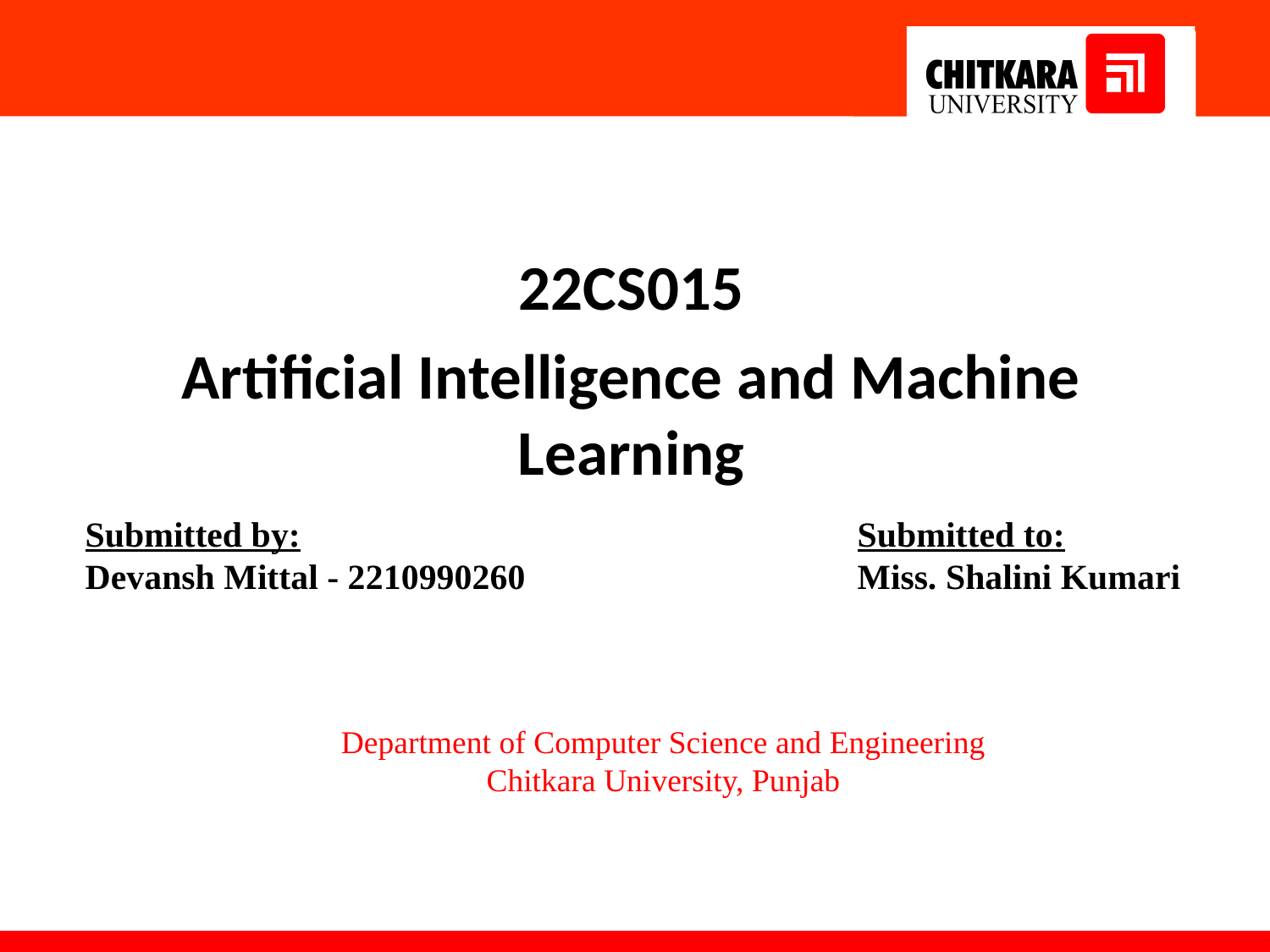

22CS015
Artificial Intelligence and Machine Learning

Submitted by:
Devansh Mittal - 2210990260
Submitted to:
Miss. Shalini Kumari
Department of Computer Science and Engineering
Chitkara University, Punjab